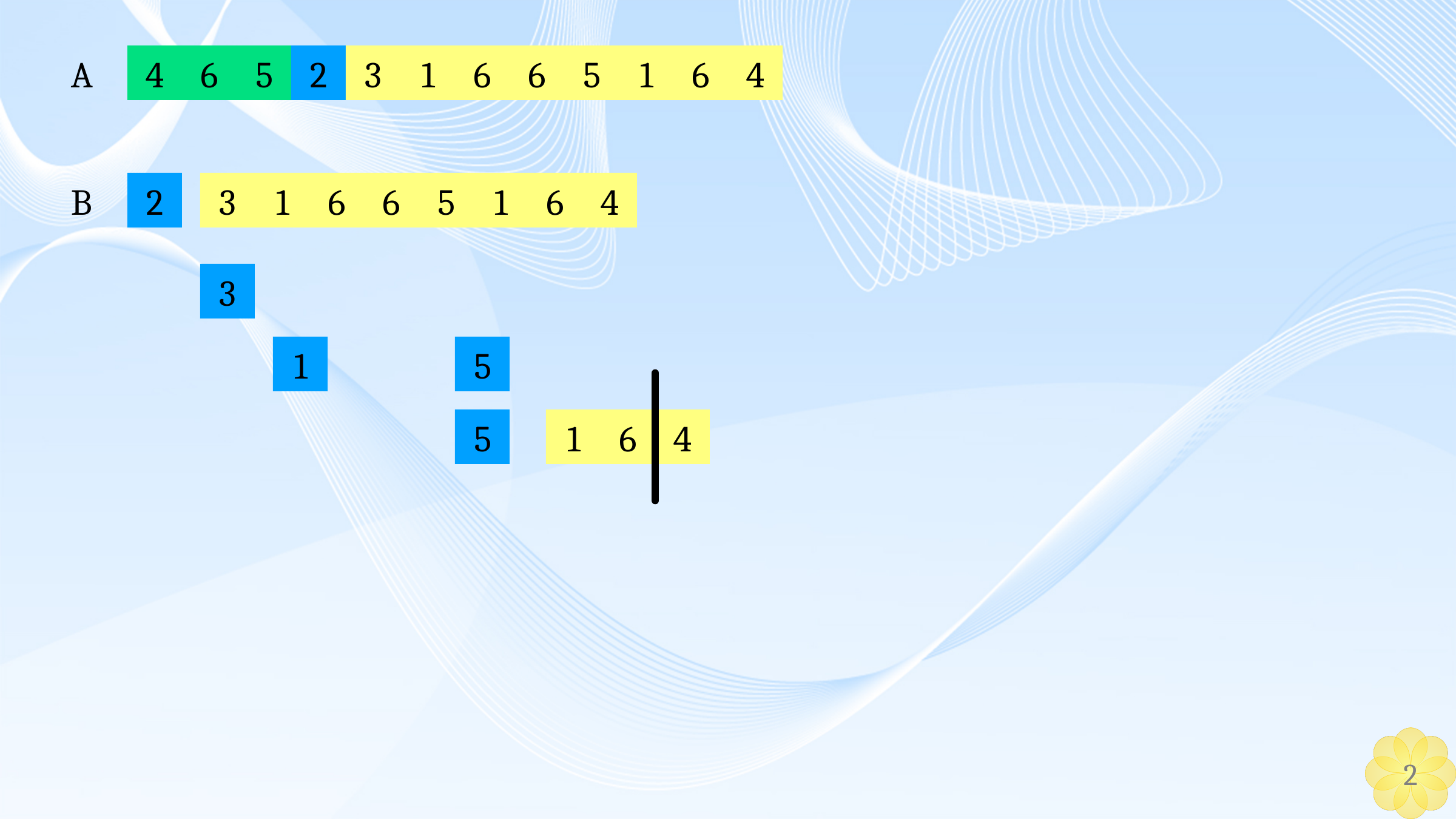

A
4
6
5
2
3
1
6
6
5
1
6
4
B
2
3
1
6
6
5
1
6
4
3
1
5
5
1
6
4
2